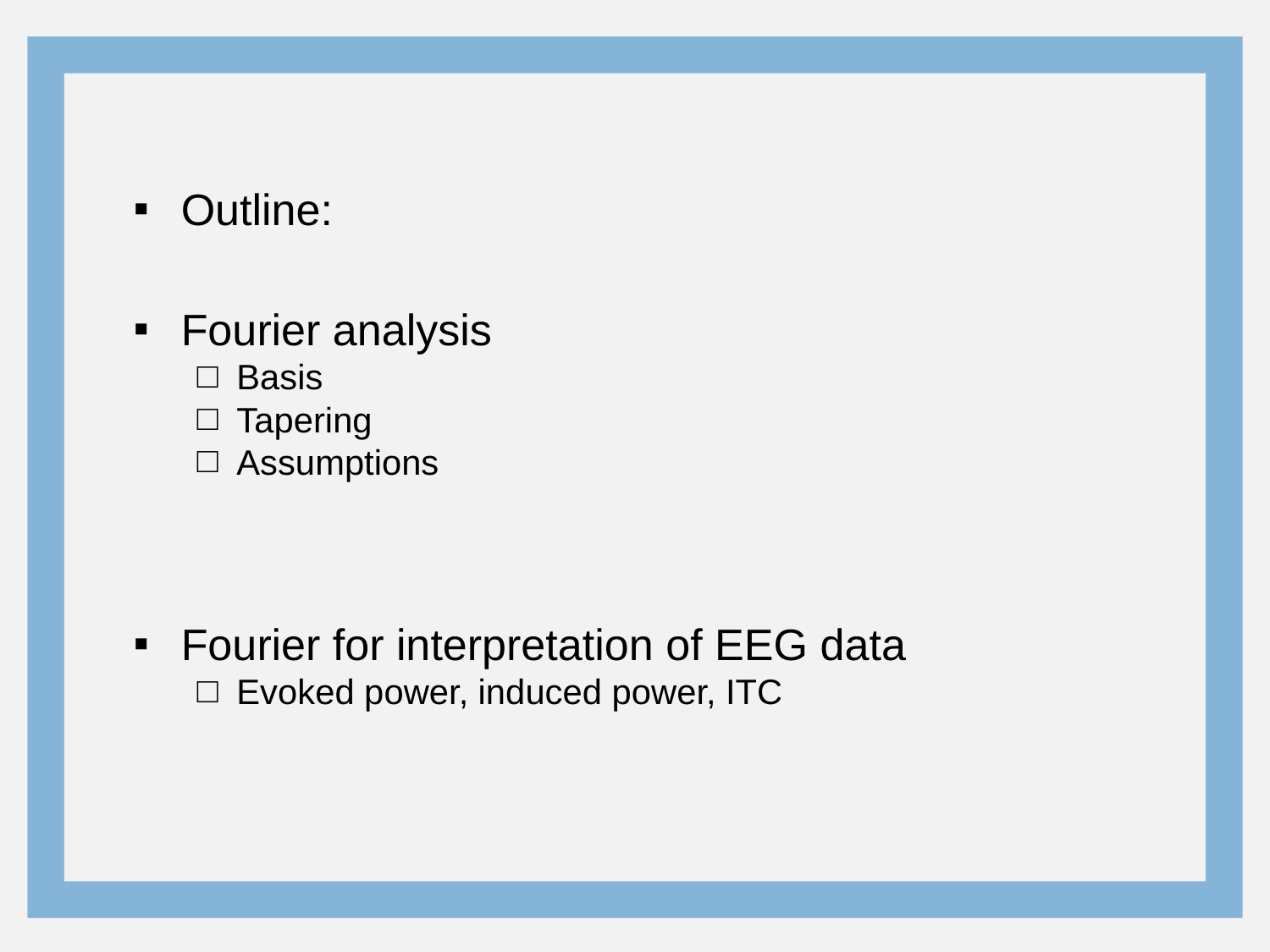

Outline:

Fourier analysis
Basis
Tapering
Assumptions

Fourier for interpretation of EEG data
Evoked power, induced power, ITC